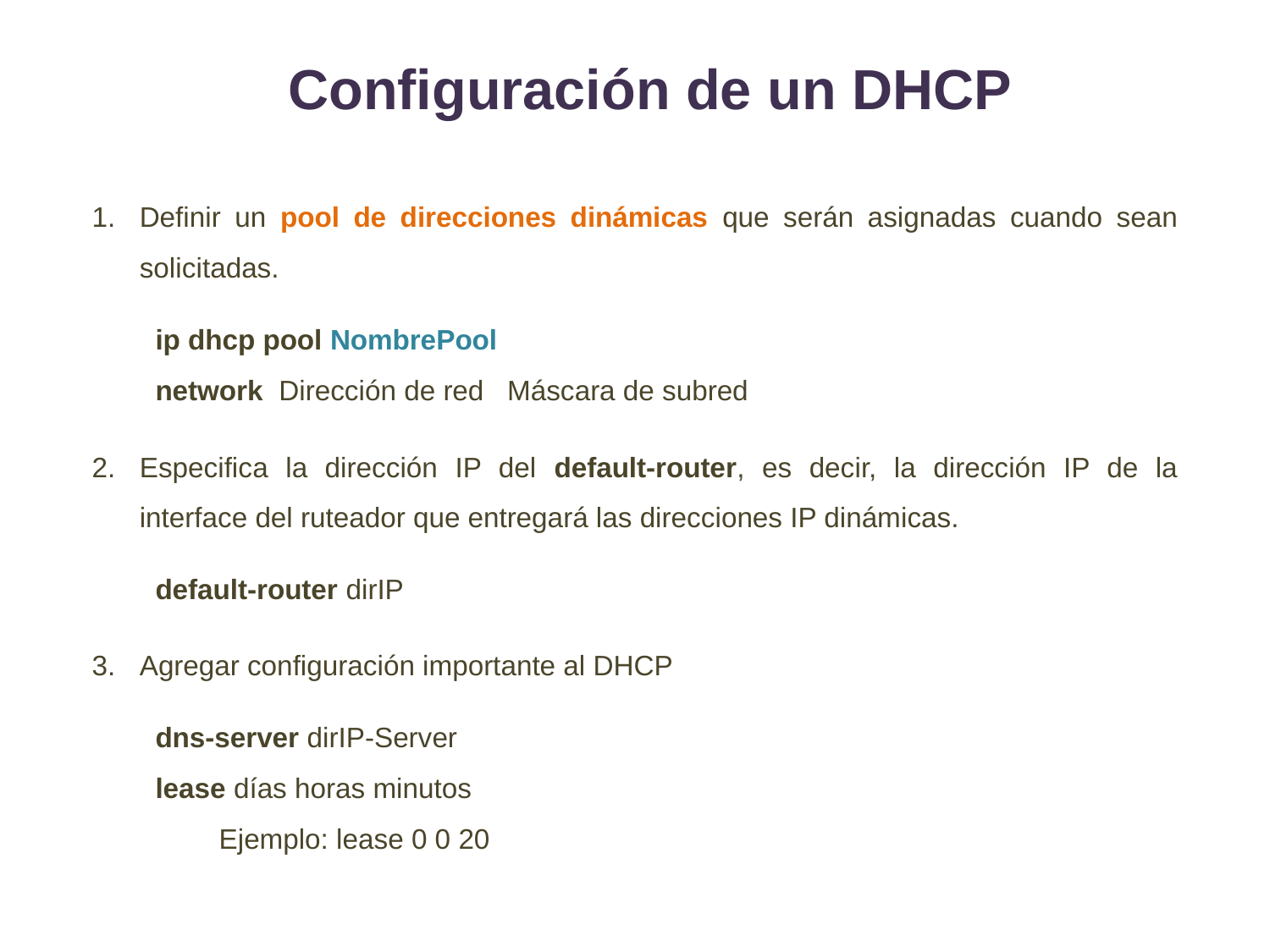

Configuración de un DHCP
Definir un pool de direcciones dinámicas que serán asignadas cuando sean solicitadas.
ip dhcp pool NombrePool
network  Dirección de red   Máscara de subred
Especifica la dirección IP del default-router, es decir, la dirección IP de la interface del ruteador que entregará las direcciones IP dinámicas.
default-router dirIP

Agregar configuración importante al DHCP
dns-server dirIP-Server
lease días horas minutos
Ejemplo: lease 0 0 20